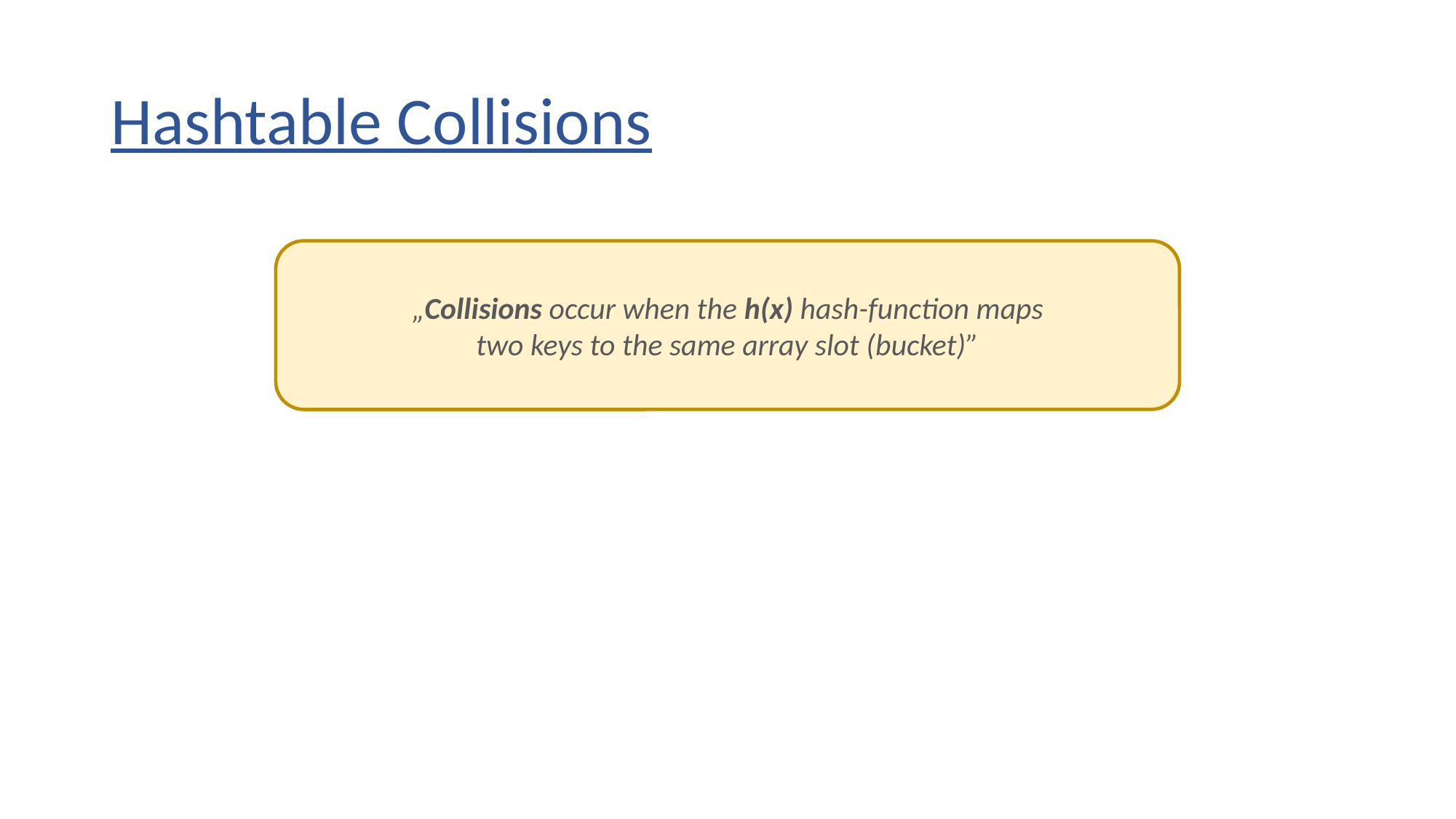

# Hashtable Collisions
„Collisions occur when the h(x) hash-function maps
two keys to the same array slot (bucket)”